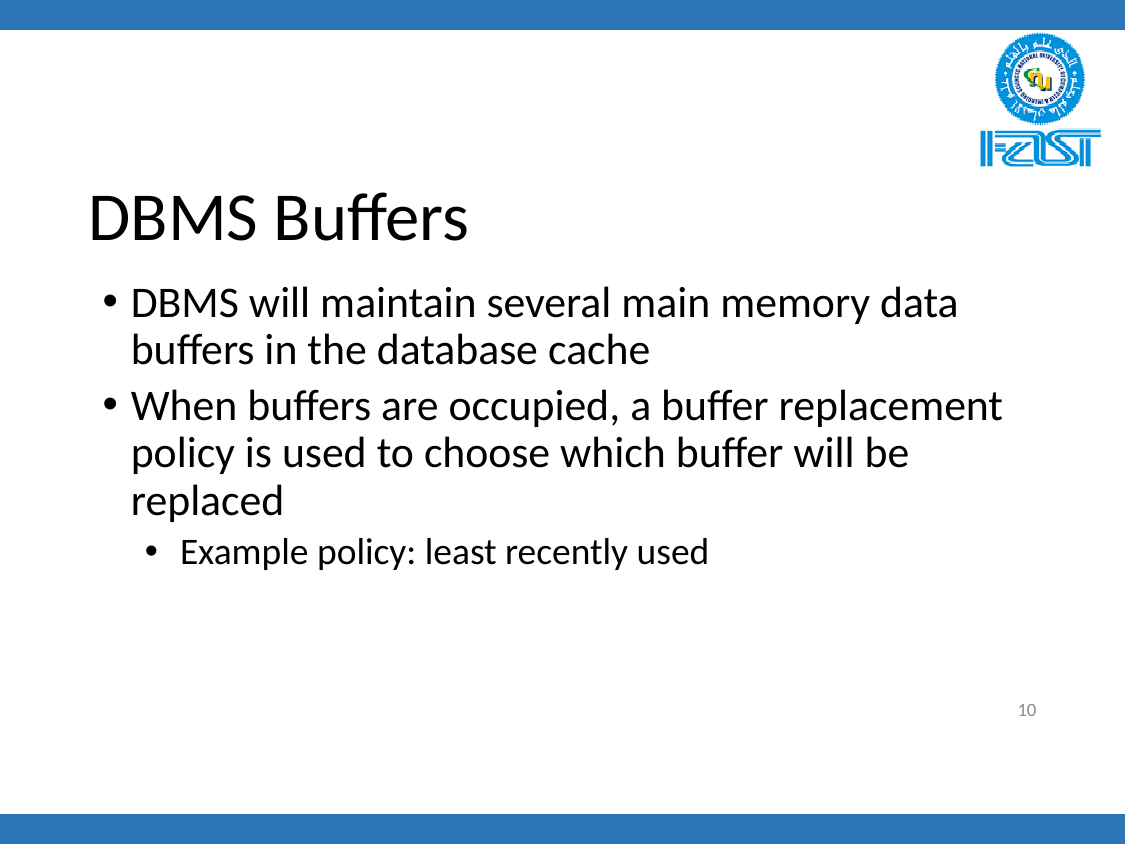

# DBMS Buffers
DBMS will maintain several main memory data buffers in the database cache
When buffers are occupied, a buffer replacement policy is used to choose which buffer will be replaced
Example policy: least recently used
10